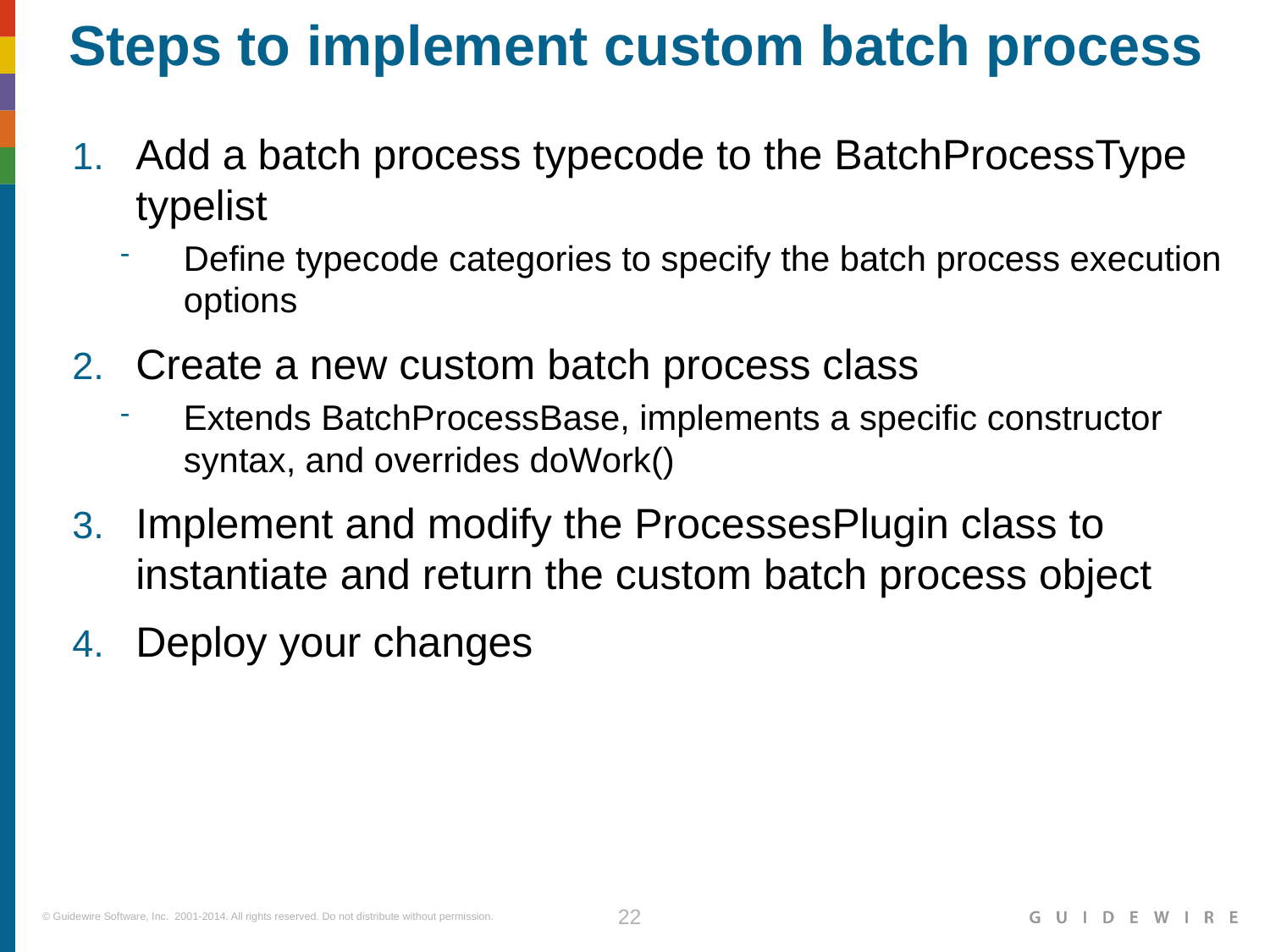

# Steps to implement custom batch process
Add a batch process typecode to the BatchProcessType typelist
Define typecode categories to specify the batch process execution options
Create a new custom batch process class
Extends BatchProcessBase, implements a specific constructor syntax, and overrides doWork()
Implement and modify the ProcessesPlugin class to instantiate and return the custom batch process object
Deploy your changes